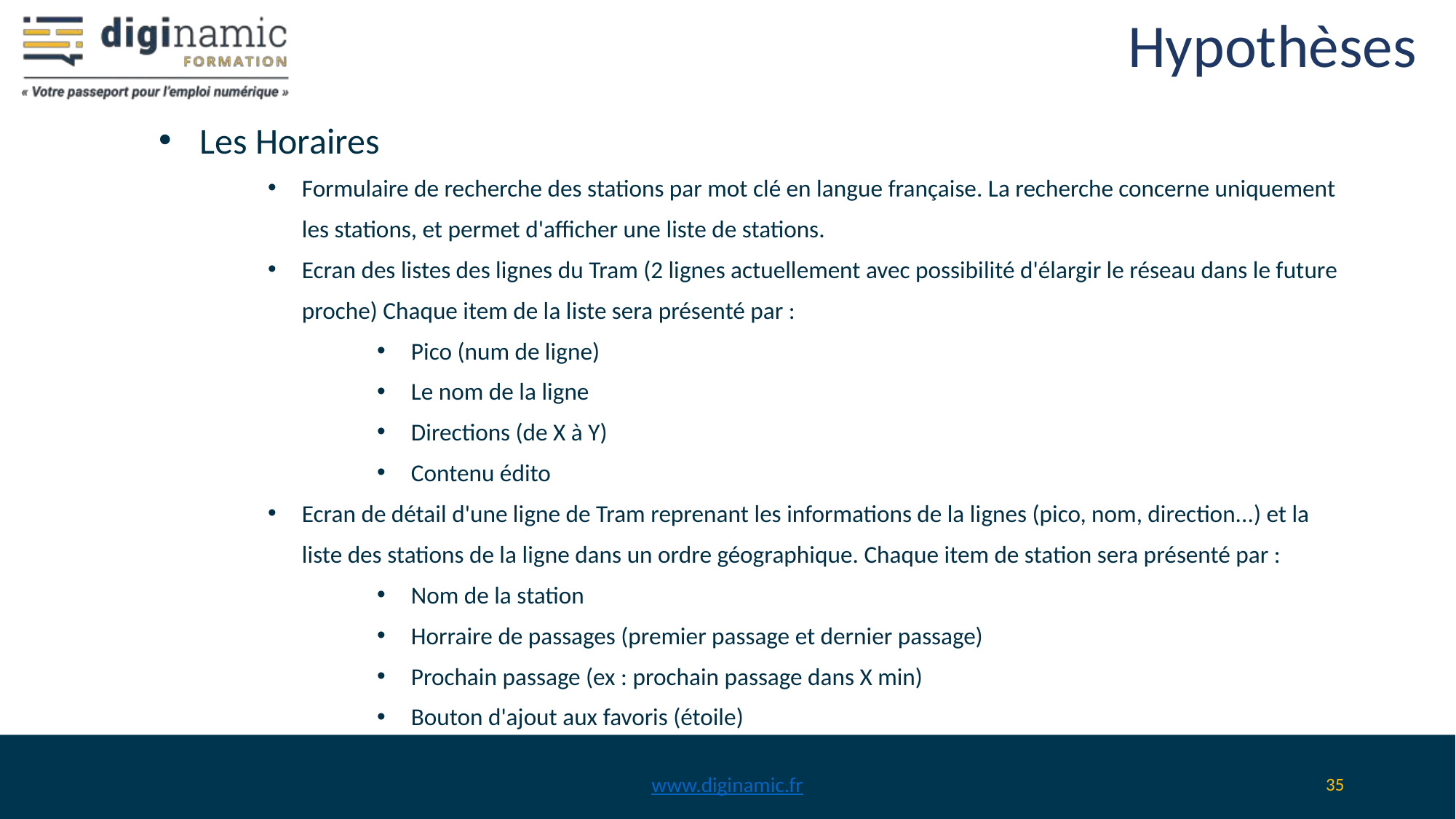

# Hypothèses
Les Horaires
Formulaire de recherche des stations par mot clé en langue française. La recherche concerne uniquement les stations, et permet d'afficher une liste de stations.
Ecran des listes des lignes du Tram (2 lignes actuellement avec possibilité d'élargir le réseau dans le future proche) Chaque item de la liste sera présenté par :
Pico (num de ligne)
Le nom de la ligne
Directions (de X à Y)
Contenu édito
Ecran de détail d'une ligne de Tram reprenant les informations de la lignes (pico, nom, direction...) et la liste des stations de la ligne dans un ordre géographique. Chaque item de station sera présenté par :
Nom de la station
Horraire de passages (premier passage et dernier passage)
Prochain passage (ex : prochain passage dans X min)
Bouton d'ajout aux favoris (étoile)
www.diginamic.fr
35